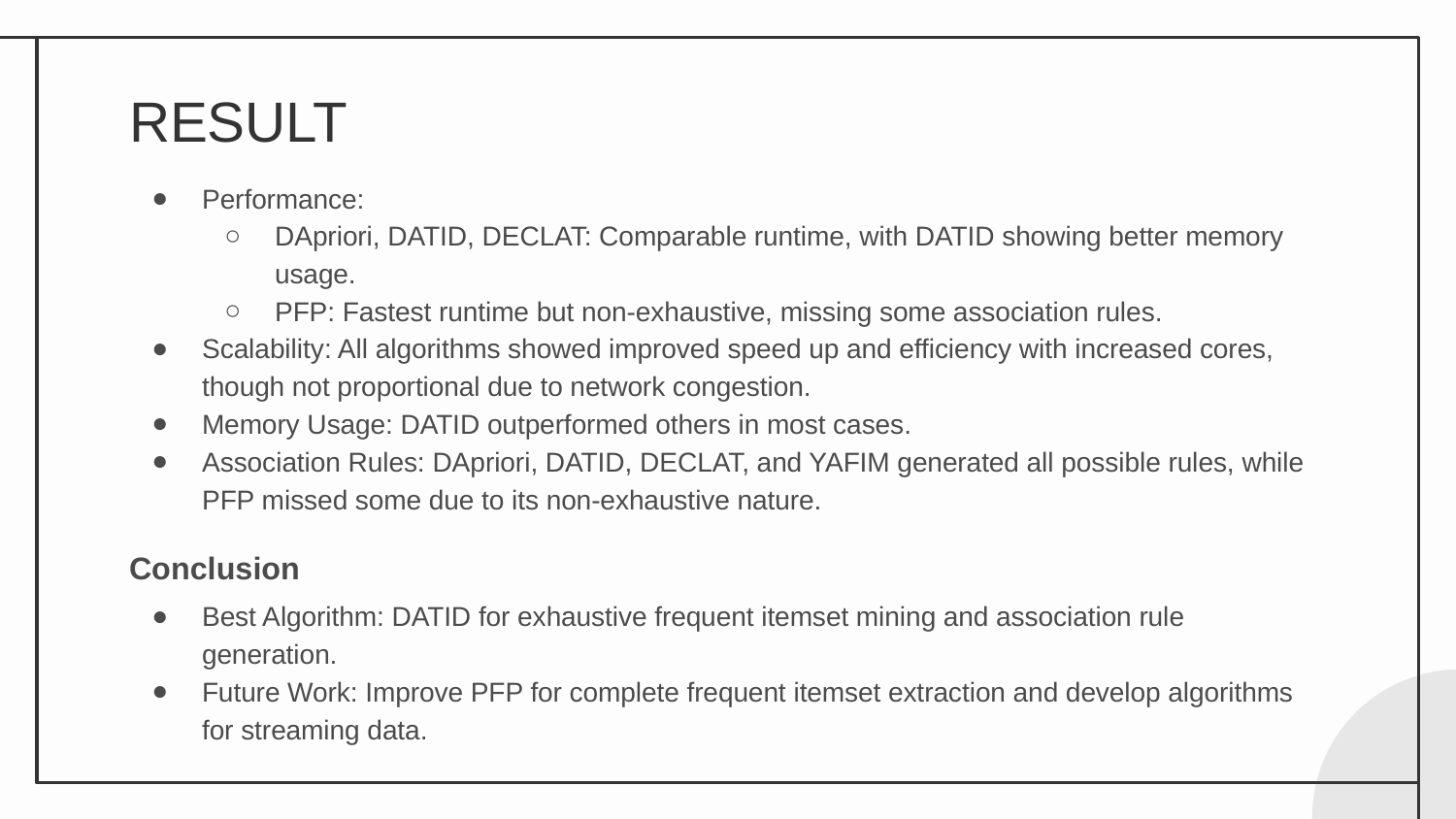

# RESULT
Performance:
DApriori, DATID, DECLAT: Comparable runtime, with DATID showing better memory usage.
PFP: Fastest runtime but non-exhaustive, missing some association rules.
Scalability: All algorithms showed improved speed up and efficiency with increased cores, though not proportional due to network congestion.
Memory Usage: DATID outperformed others in most cases.
Association Rules: DApriori, DATID, DECLAT, and YAFIM generated all possible rules, while PFP missed some due to its non-exhaustive nature.
Conclusion
Best Algorithm: DATID for exhaustive frequent itemset mining and association rule generation.
Future Work: Improve PFP for complete frequent itemset extraction and develop algorithms for streaming data.